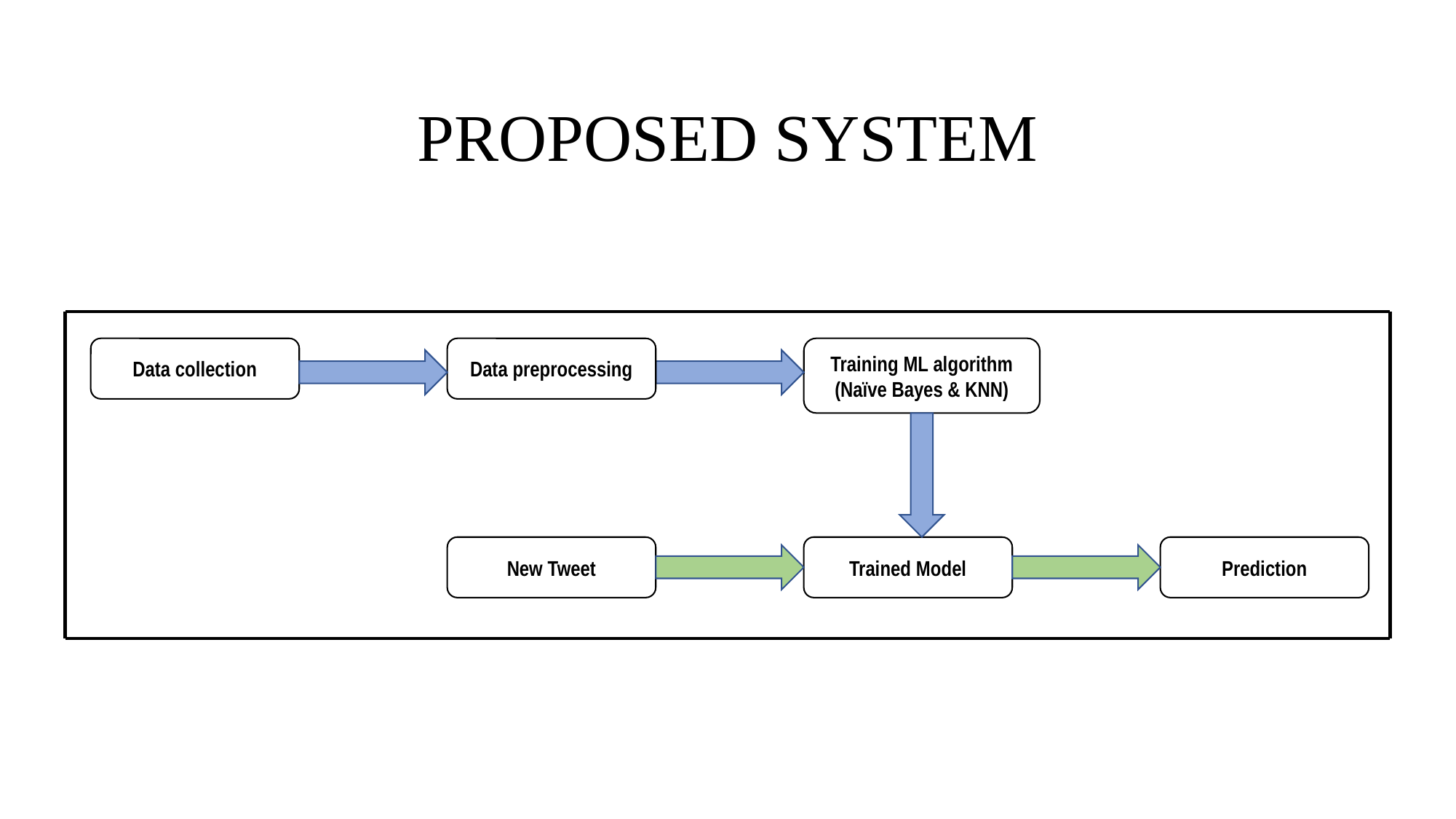

PROPOSED SYSTEM
Data collection
Data preprocessing
Training ML algorithm (Naïve Bayes & KNN)

Trained Model
Prediction
New Tweet